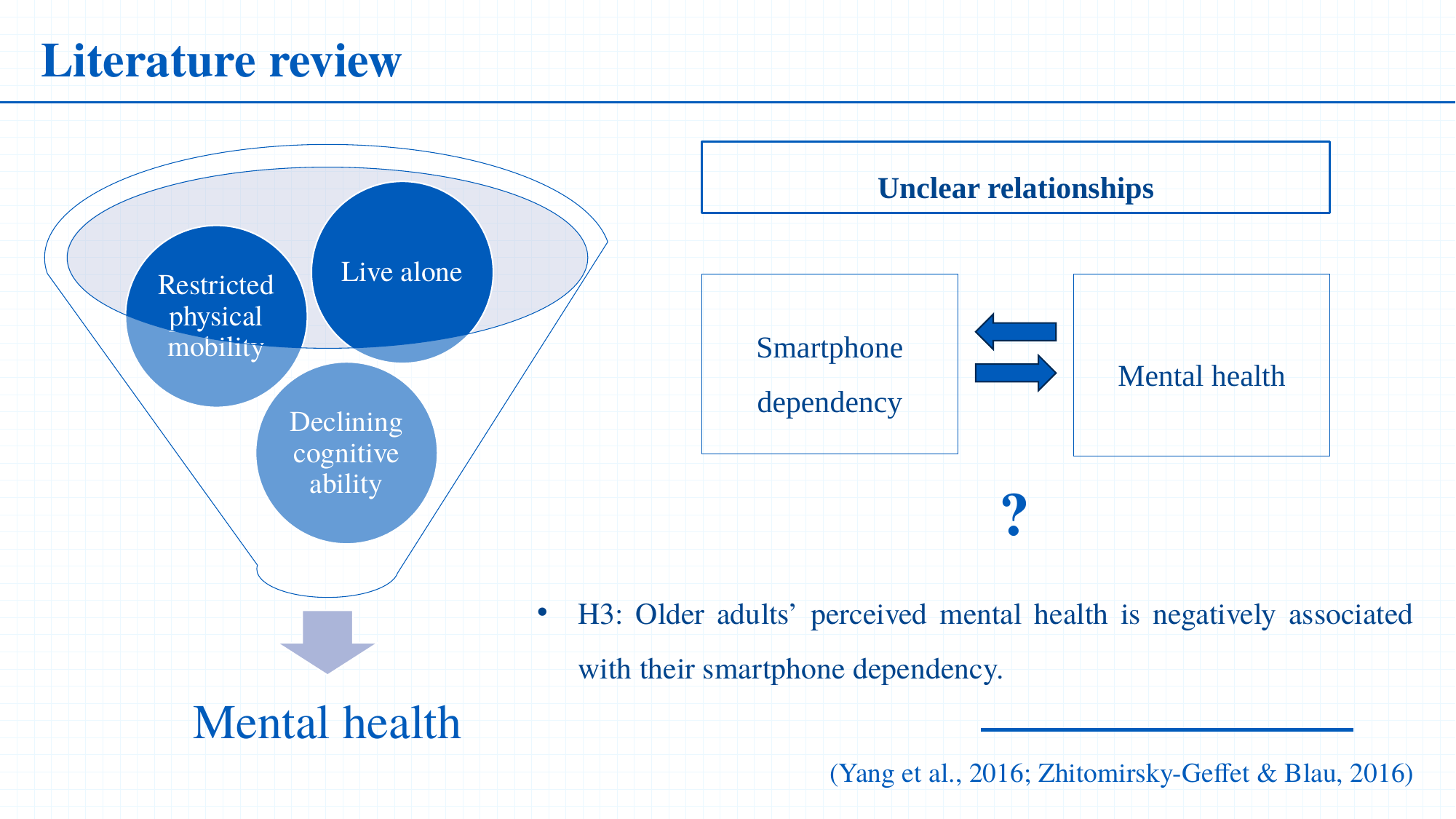

Literature review
Mental health
Declining cognitive ability
Restricted physical mobility
Live alone
Unclear relationships
Smartphone dependency
Mental health

?
H3: Older adults’ perceived mental health is negatively associated with their smartphone dependency.
(Yang et al., 2016; Zhitomirsky-Geffet & Blau, 2016)